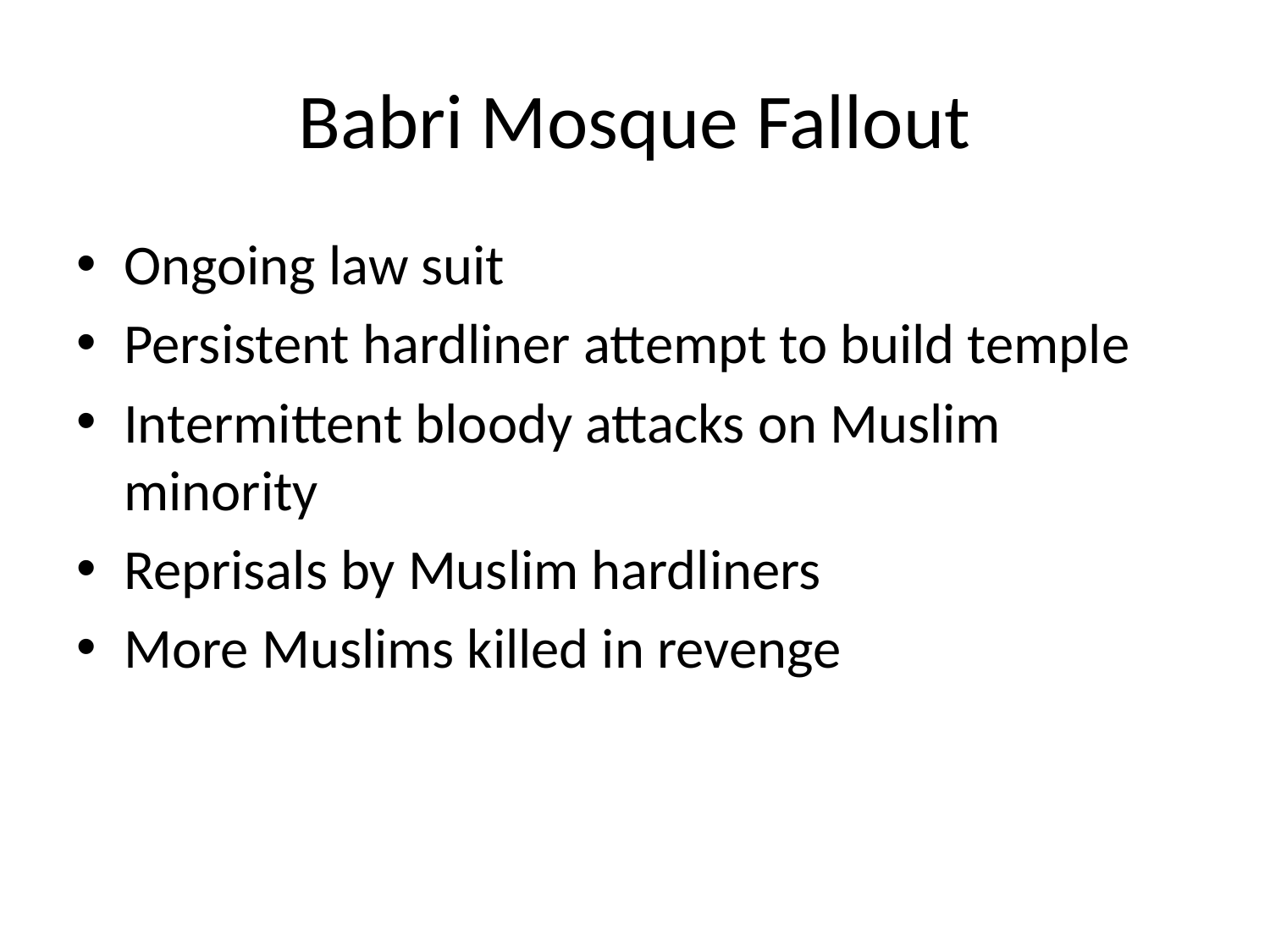

# Babri Mosque Fallout
Ongoing law suit
Persistent hardliner attempt to build temple
Intermittent bloody attacks on Muslim minority
Reprisals by Muslim hardliners
More Muslims killed in revenge